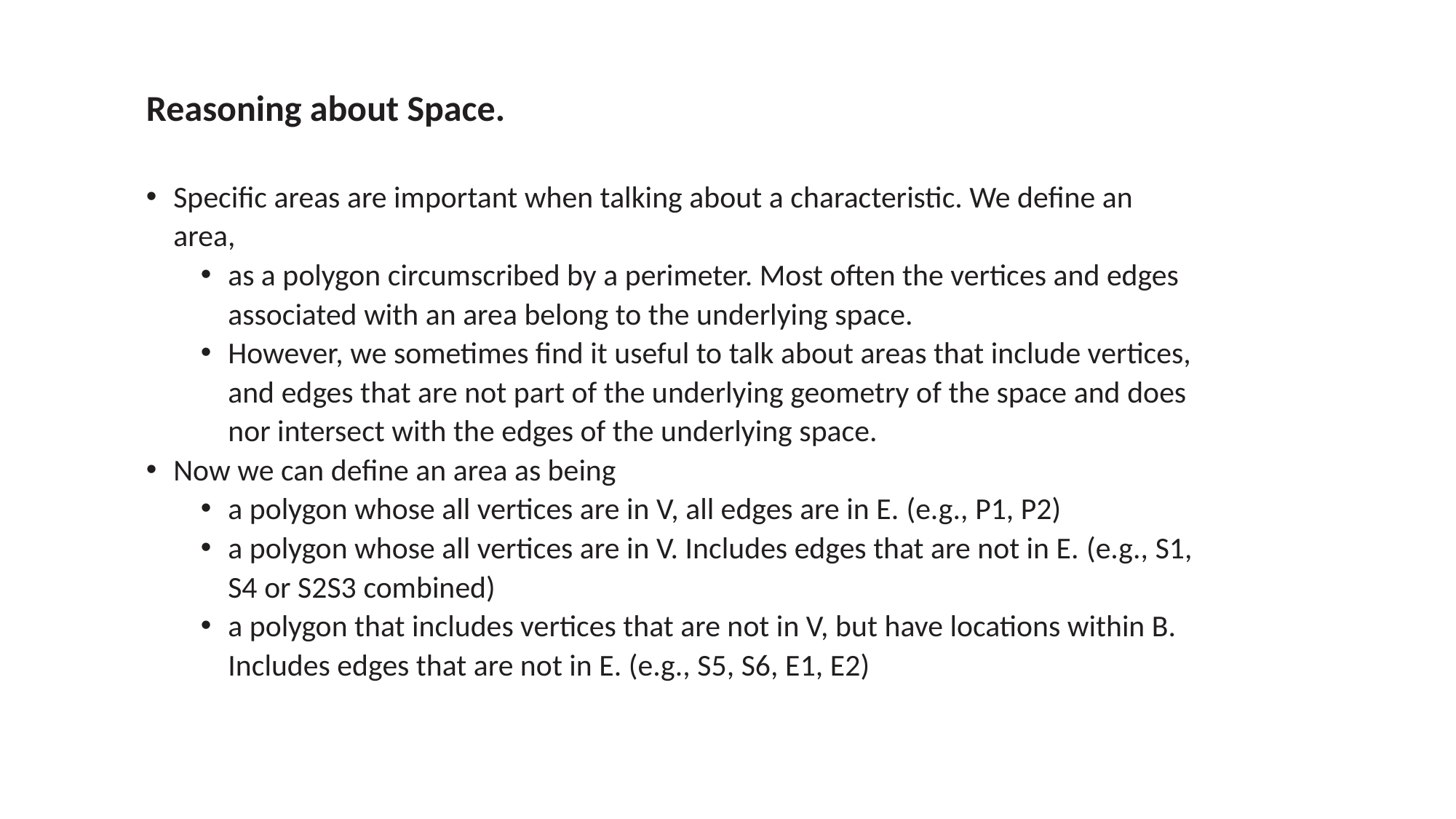

Reasoning about Space.

Specific areas are important when talking about a characteristic. We define an area,
as a polygon circumscribed by a perimeter. Most often the vertices and edges associated with an area belong to the underlying space.
However, we sometimes find it useful to talk about areas that include vertices, and edges that are not part of the underlying geometry of the space and does nor intersect with the edges of the underlying space.
Now we can define an area as being
a polygon whose all vertices are in V, all edges are in E. (e.g., P1, P2)
a polygon whose all vertices are in V. Includes edges that are not in E. (e.g., S1,  S4 or S2S3 combined)
a polygon that includes vertices that are not in V, but have locations within B. Includes edges that are not in E. (e.g., S5, S6, E1, E2)